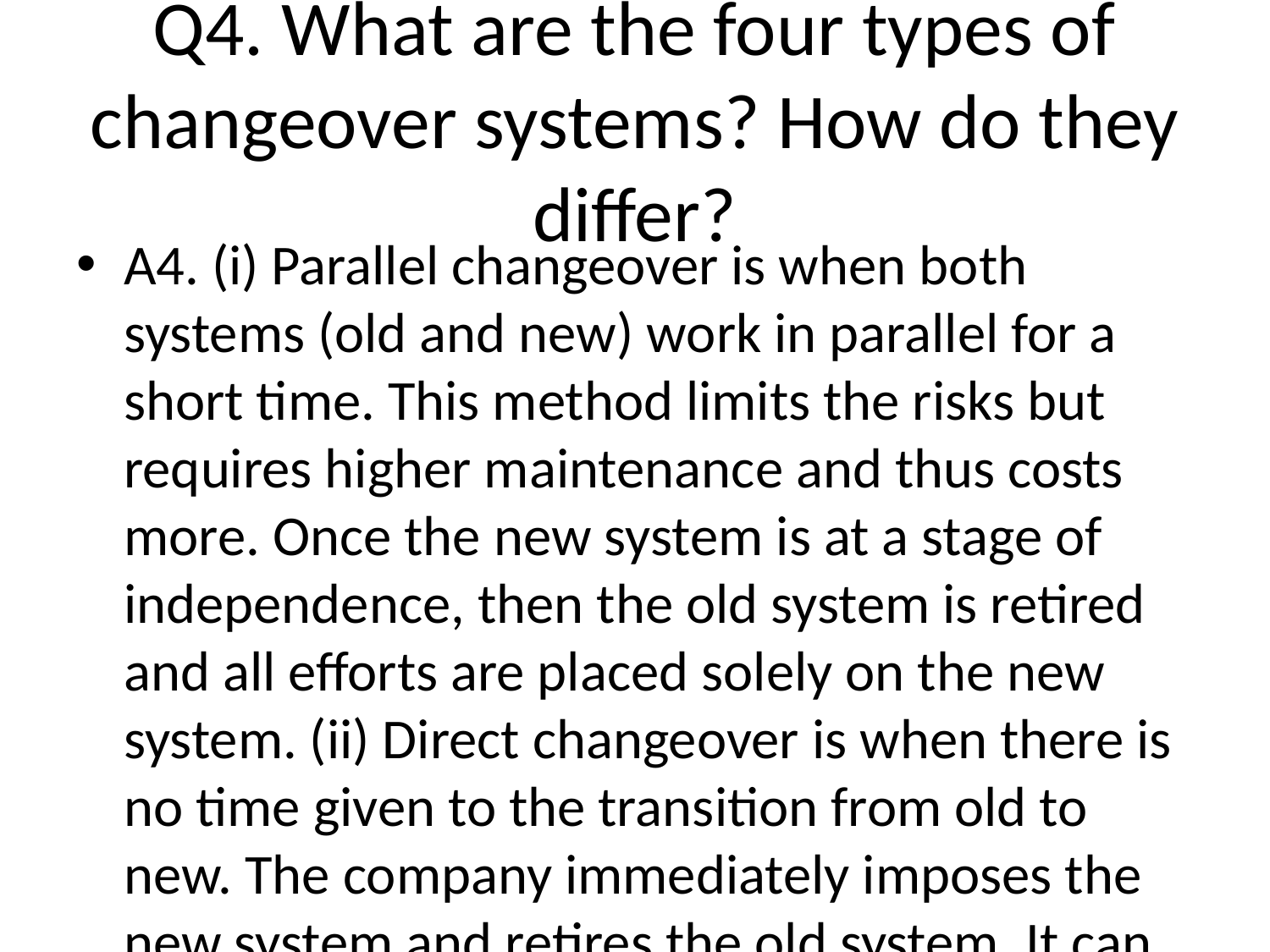

# Q4. What are the four types of changeover systems? How do they differ?
A4. (i) Parallel changeover is when both systems (old and new) work in parallel for a short time. This method limits the risks but requires higher maintenance and thus costs more. Once the new system is at a stage of independence, then the old system is retired and all efforts are placed solely on the new system. (ii) Direct changeover is when there is no time given to the transition from old to new. The company immediately imposes the new system and retires the old system. It can be risky but the reward is it comes at a lower financial cost. (iii) Pilot changeover is when there is a trial run done in one of the office's of the company, which later then spreads out to all the other offices owned by that company. The pilot office serves as the beta tester and is used for feedback on the new system. Once the new system becomes successful at the pilot office, the company then uses direct changeover for all the remaining offices as a way to implement the new system. (iv) Phased changeover is when the company decides to just change one aspect of the system at a time, phasing the different module changes out over time. As a system is made up of a number of different modules, it allows the company to concentrate on just one module at a time before going on to the next module.